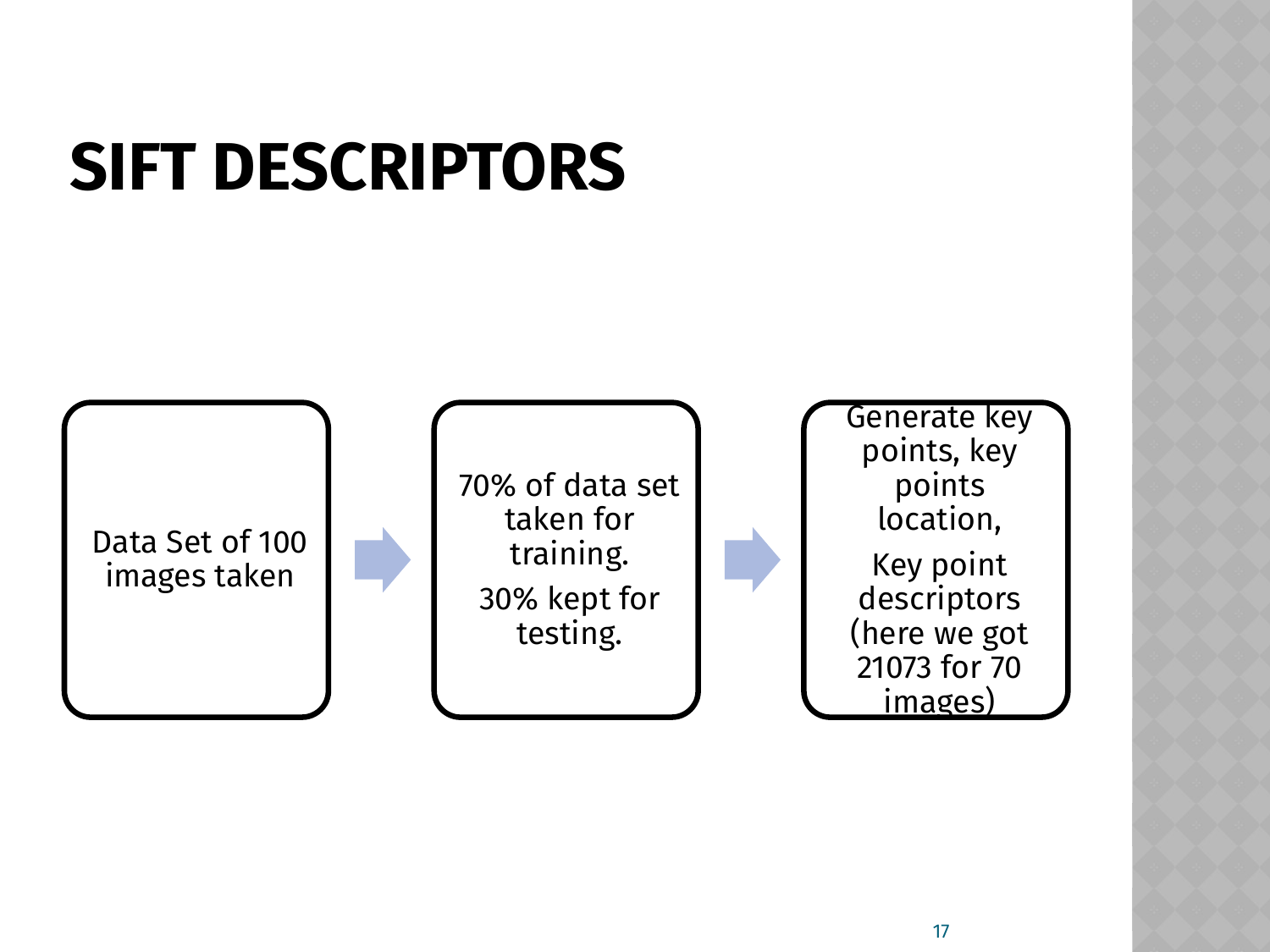

# SIFT Descriptors
Data Set of 100 images taken

70% of data set taken for training.
30% kept for testing.

Generate key points, key points location,
Key point descriptors (here we got 21073 for 70 images)
17